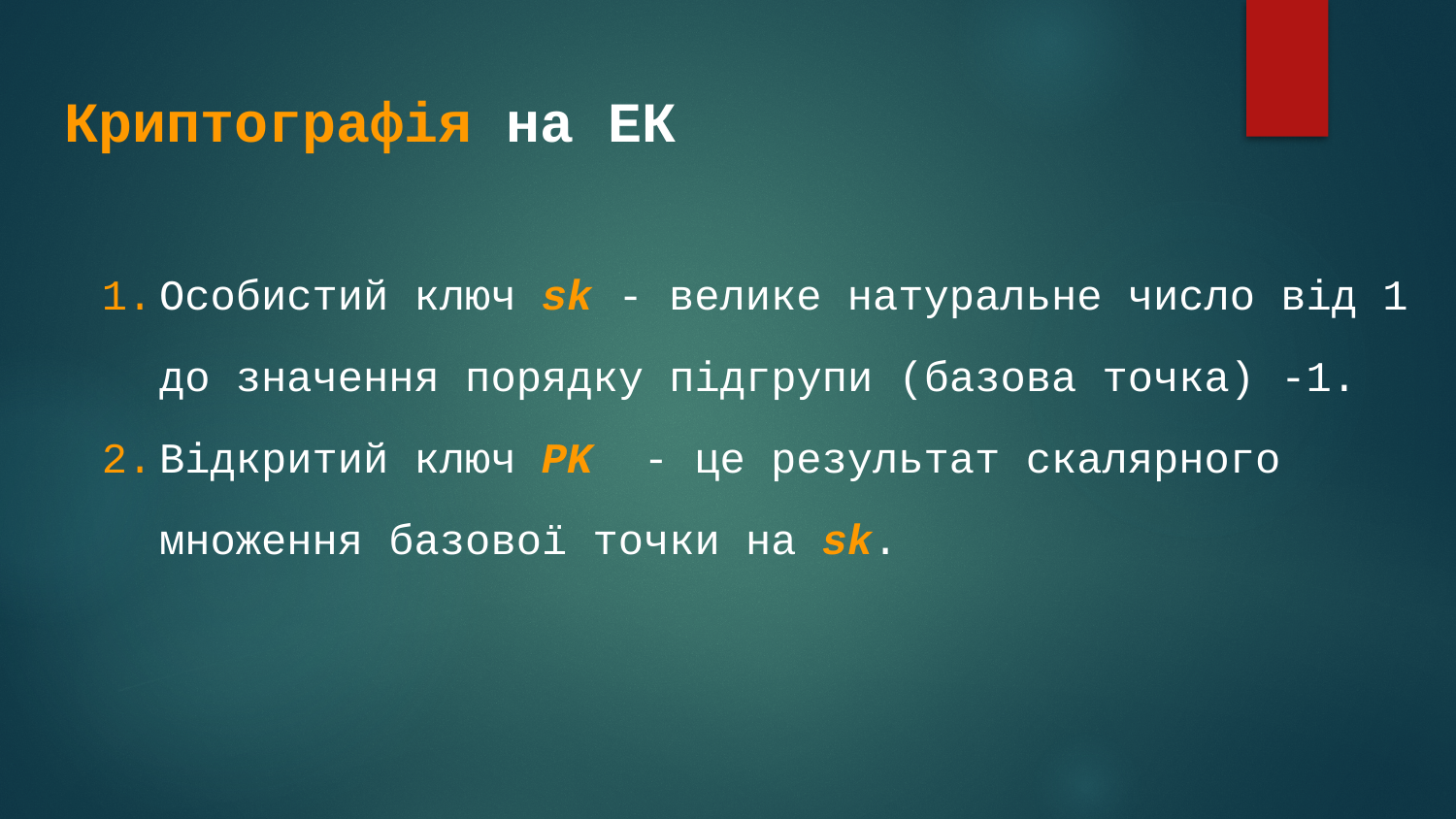

Криптографія на ЕК
Особистий ключ sk - велике натуральне число від 1 до значення порядку підгрупи (базова точка) -1.
Відкритий ключ PK  - це результат скалярного множення базової точки на sk.